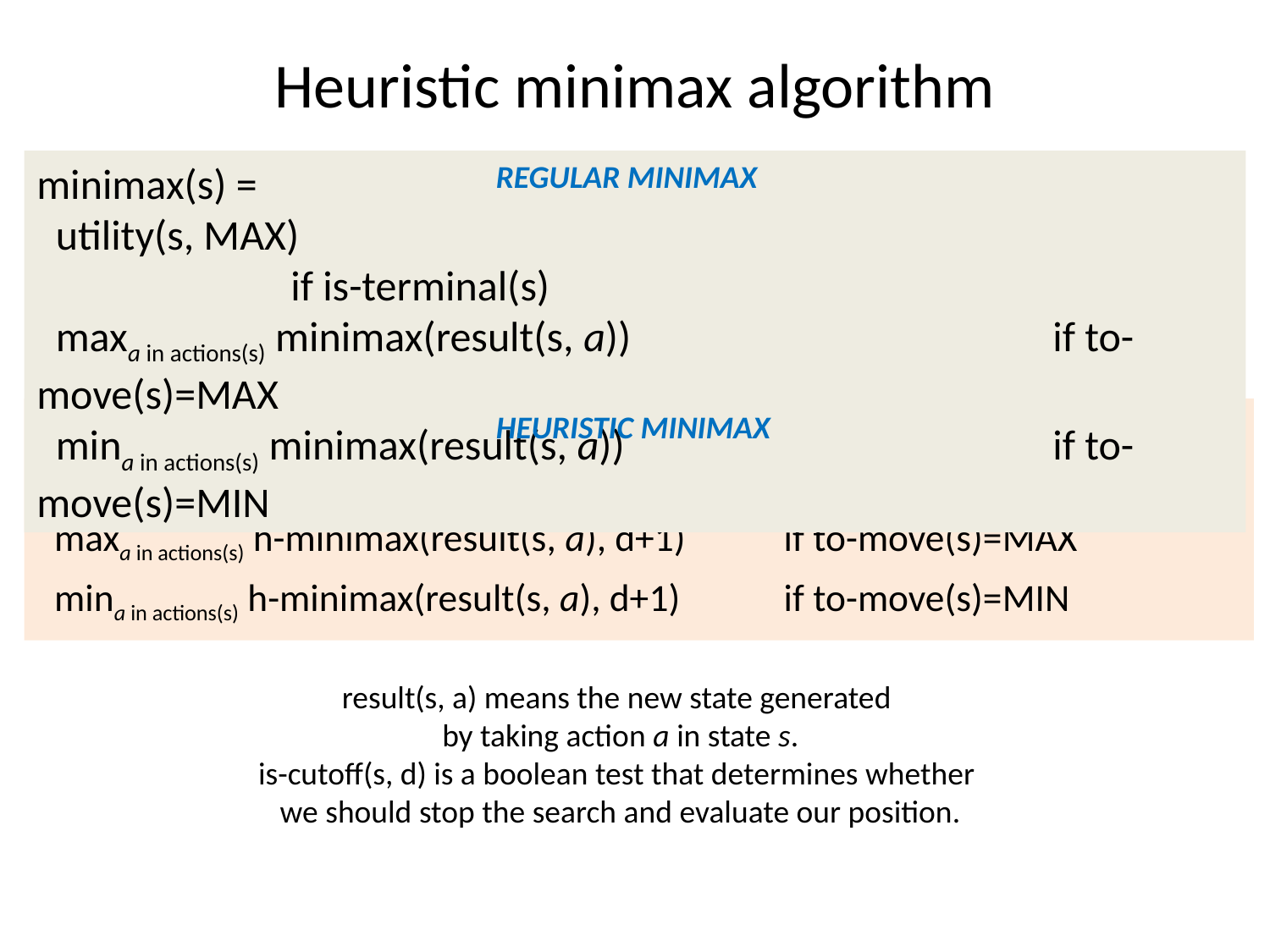

# Heuristic minimax algorithm
minimax(s) =
  utility(s, MAX)									if is-terminal(s)
  maxa in actions(s) minimax(result(s, a))      			if to-move(s)=MAX
  mina in actions(s) minimax(result(s, a))				if to-move(s)=MIN
REGULAR MINIMAX
h-minimax(s, d) =
  eval(s, MAX)										if is-cutoff(s, d)
  maxa in actions(s) h-minimax(result(s, a), d+1)      	if to-move(s)=MAX
  mina in actions(s) h-minimax(result(s, a), d+1)		if to-move(s)=MIN

HEURISTIC MINIMAX
result(s, a) means the new state generated
by taking action a in state s.
is-cutoff(s, d) is a boolean test that determines whether
we should stop the search and evaluate our position.